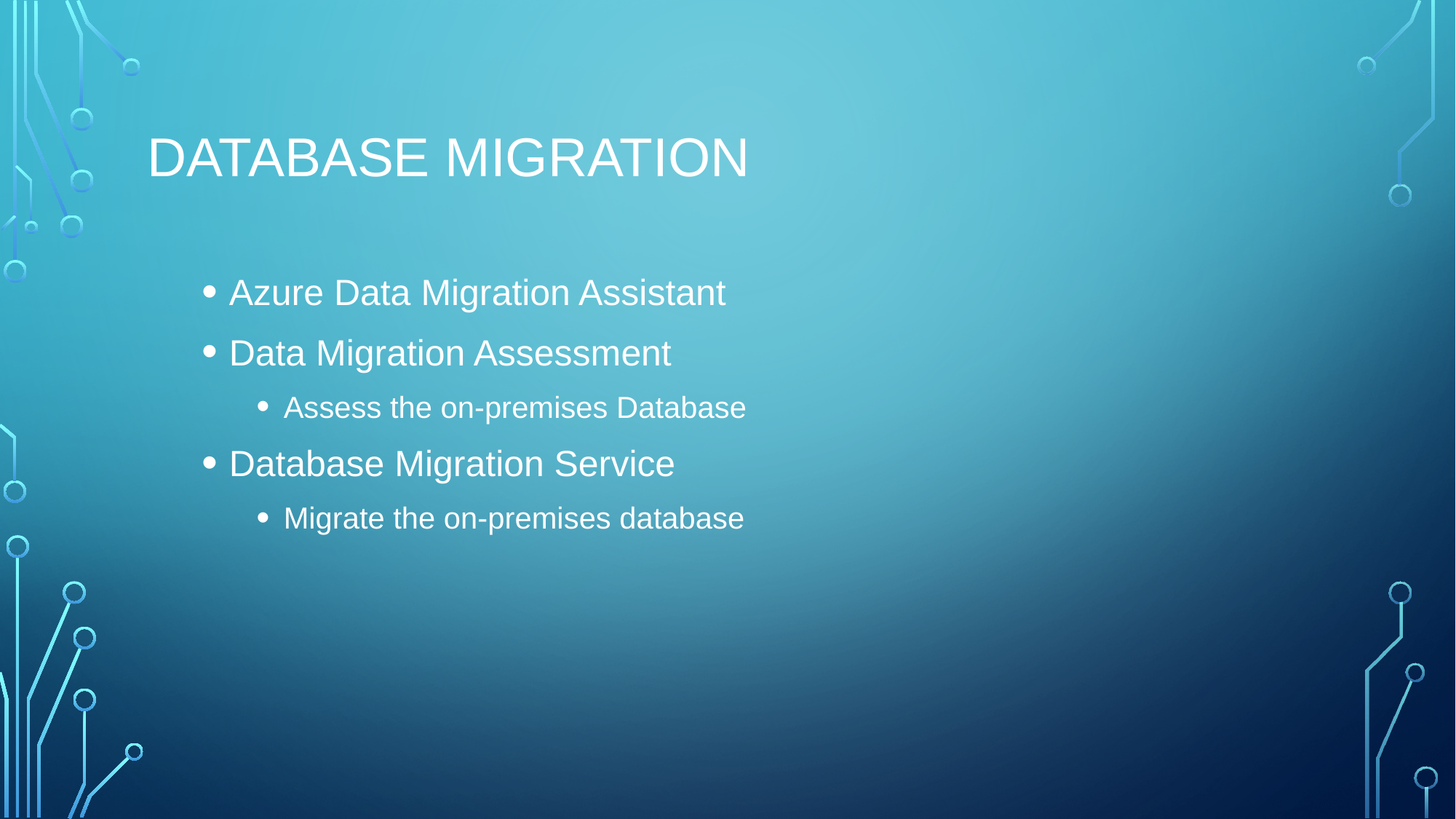

# Database Migration
Azure Data Migration Assistant
Data Migration Assessment
Assess the on-premises Database
Database Migration Service
Migrate the on-premises database